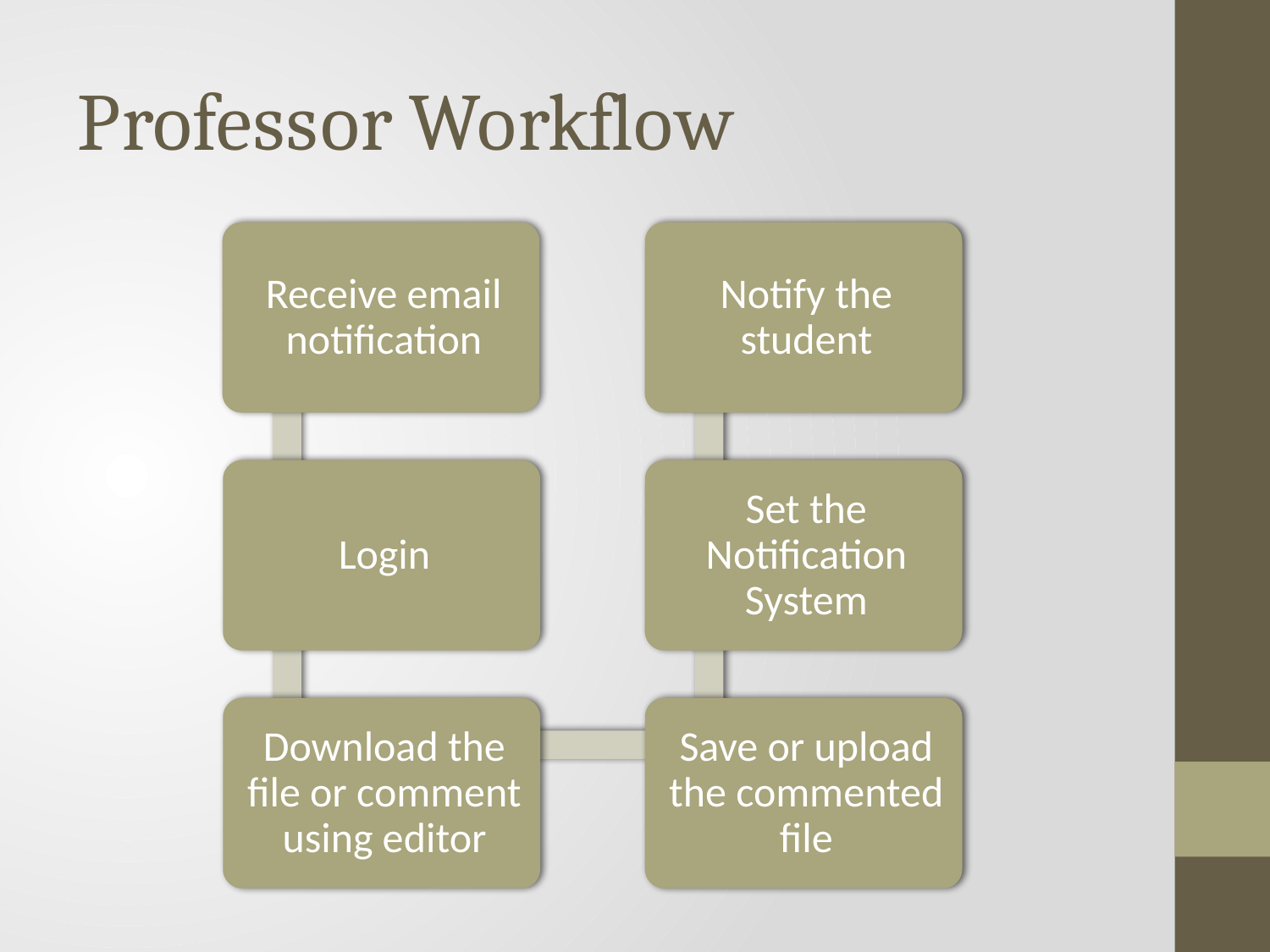

# Professor Workflow
Receive email notification
Login
Download the file or comment using editor
Save or upload the commented file
Set the Notification System
Notify the student